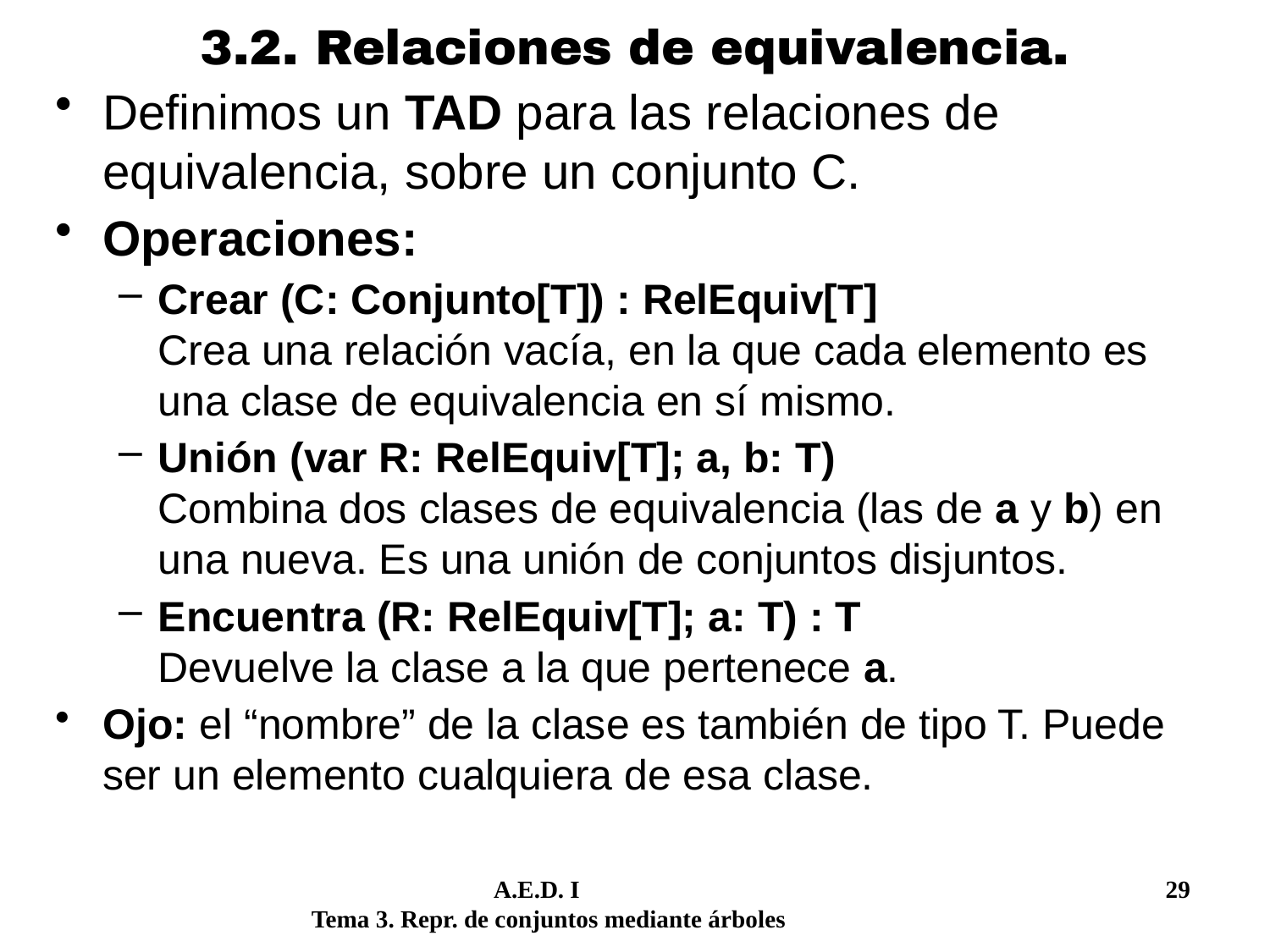

# 3.2. Relaciones de equivalencia.
Definimos un TAD para las relaciones de equivalencia, sobre un conjunto C.
Operaciones:
Crear (C: Conjunto[T]) : RelEquiv[T]
Crea una relación vacía, en la que cada elemento es una clase de equivalencia en sí mismo.
Unión (var R: RelEquiv[T]; a, b: T)
Combina dos clases de equivalencia (las de a y b) en una nueva. Es una unión de conjuntos disjuntos.
Encuentra (R: RelEquiv[T]; a: T) : T
Devuelve la clase a la que pertenece a.
Ojo: el “nombre” de la clase es también de tipo T. Puede ser un elemento cualquiera de esa clase.
	         A.E.D. I			      	               29
Tema 3. Repr. de conjuntos mediante árboles